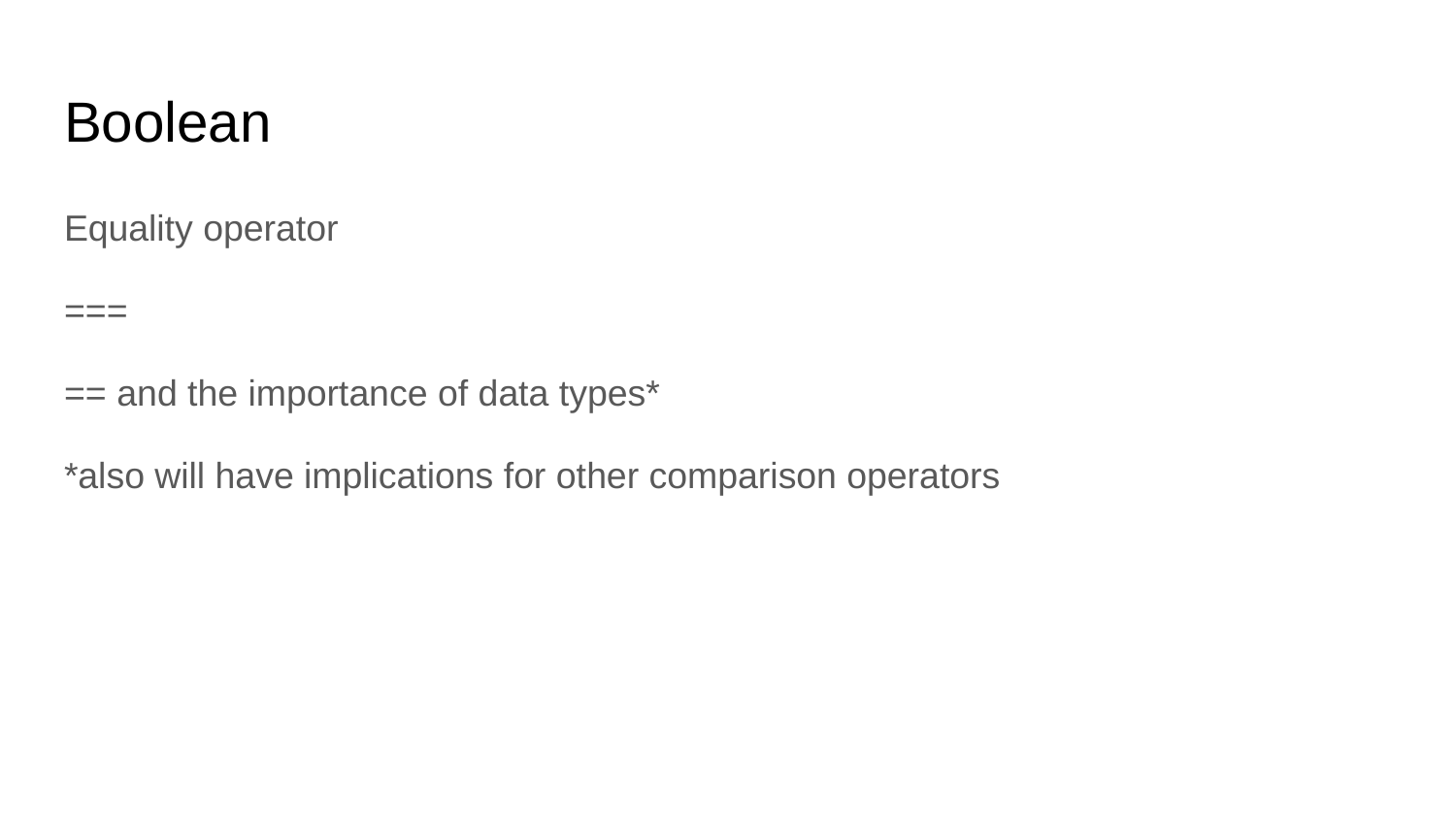

# Boolean

Equality operator
===
== and the importance of data types*
*also will have implications for other comparison operators